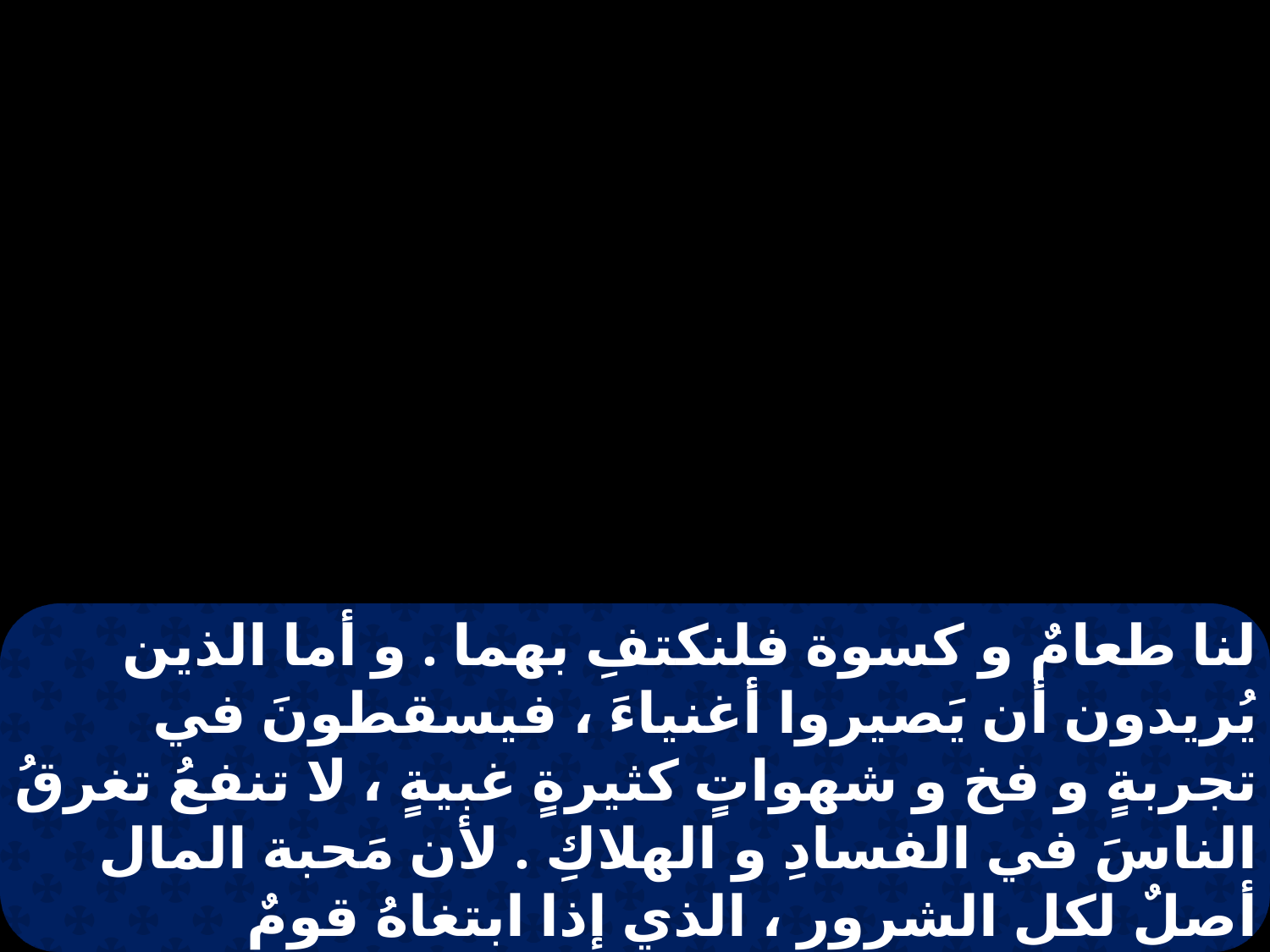

لنا طعامٌ و كسوة فلنكتفِ بهما . و أما الذين يُريدون أن يَصيروا أغنياءَ ، فيسقطونَ في تجربةٍ و فخ و شهواتٍ كثيرةٍ غبيةٍ ، لا تنفعُ تغرقُ الناسَ في الفسادِ و الهلاكِ . لأن مَحبة المال أصلٌ لكل الشرور ، الذي إذا ابتغاهُ قومٌ